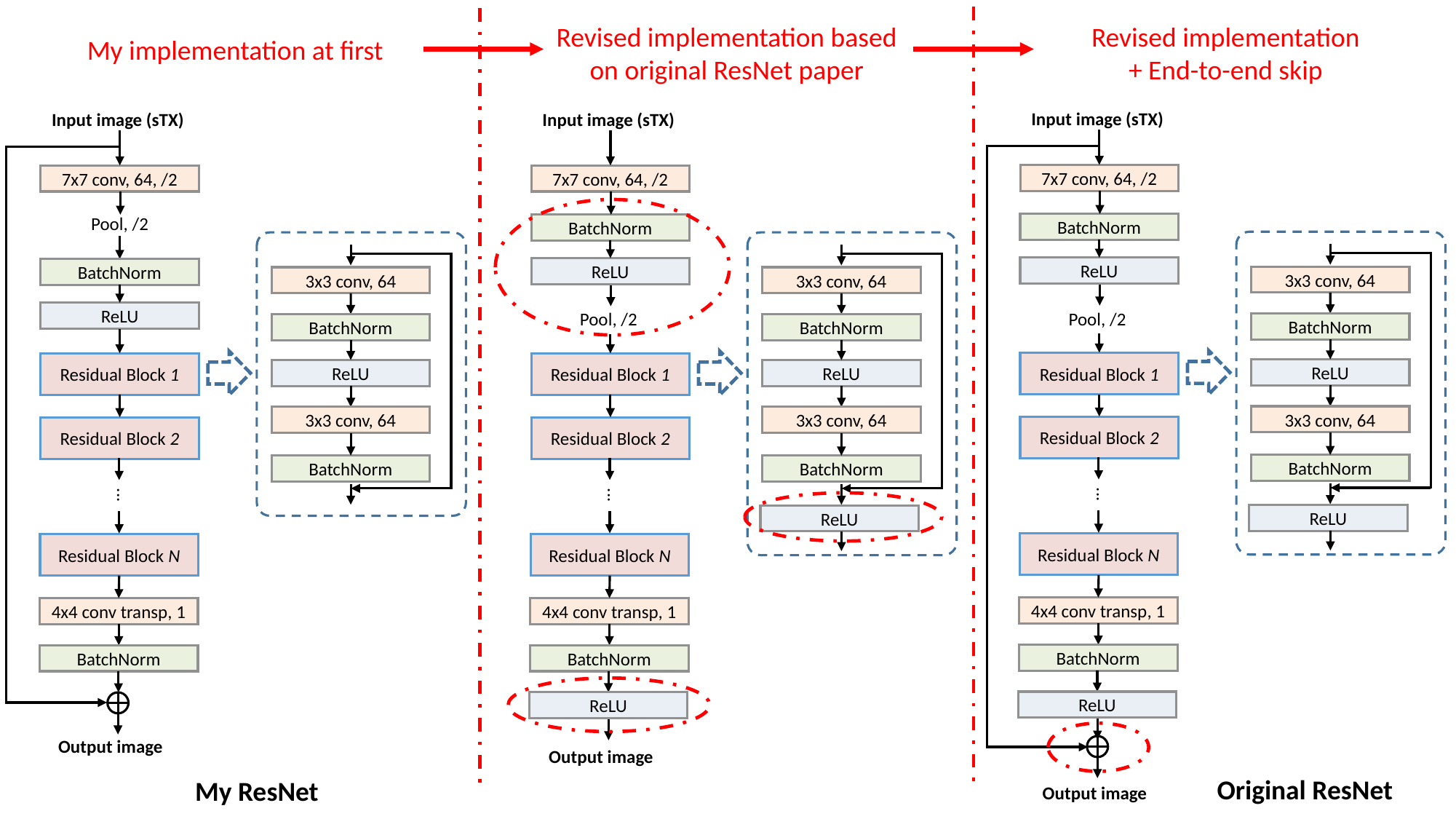

Revised implementation
+ End-to-end skip
Revised implementation based on original ResNet paper
My implementation at first
7x7 conv, 64, /2
7x7 conv, 64, /2
Input image (sTX)
Input image (sTX)
7x7 conv, 64, /2
Input image (sTX)
BatchNorm
ReLU

3x3 conv, 64

BatchNorm
ReLU
Residual Block 1
Pool, /2
3x3 conv, 64

Residual Block 2
BatchNorm
ReLU
Residual Block N
...

4x4 conv transp, 1
BatchNorm
ReLU

Output image
BatchNorm
ReLU
BatchNorm
3x3 conv, 64
Pool, /2

3x3 conv, 64

BatchNorm
ReLU
3x3 conv, 64
BatchNorm
ReLU
BatchNorm
ReLU
Residual Block 1
Residual Block 1
Pool, /2
3x3 conv, 64

Residual Block 2
Residual Block 2
BatchNorm
ReLU
Residual Block N
Residual Block N
...
...
4x4 conv transp, 1
4x4 conv transp, 1
BatchNorm
BatchNorm
ReLU

Output image

Original ResNet
My ResNet
Output image